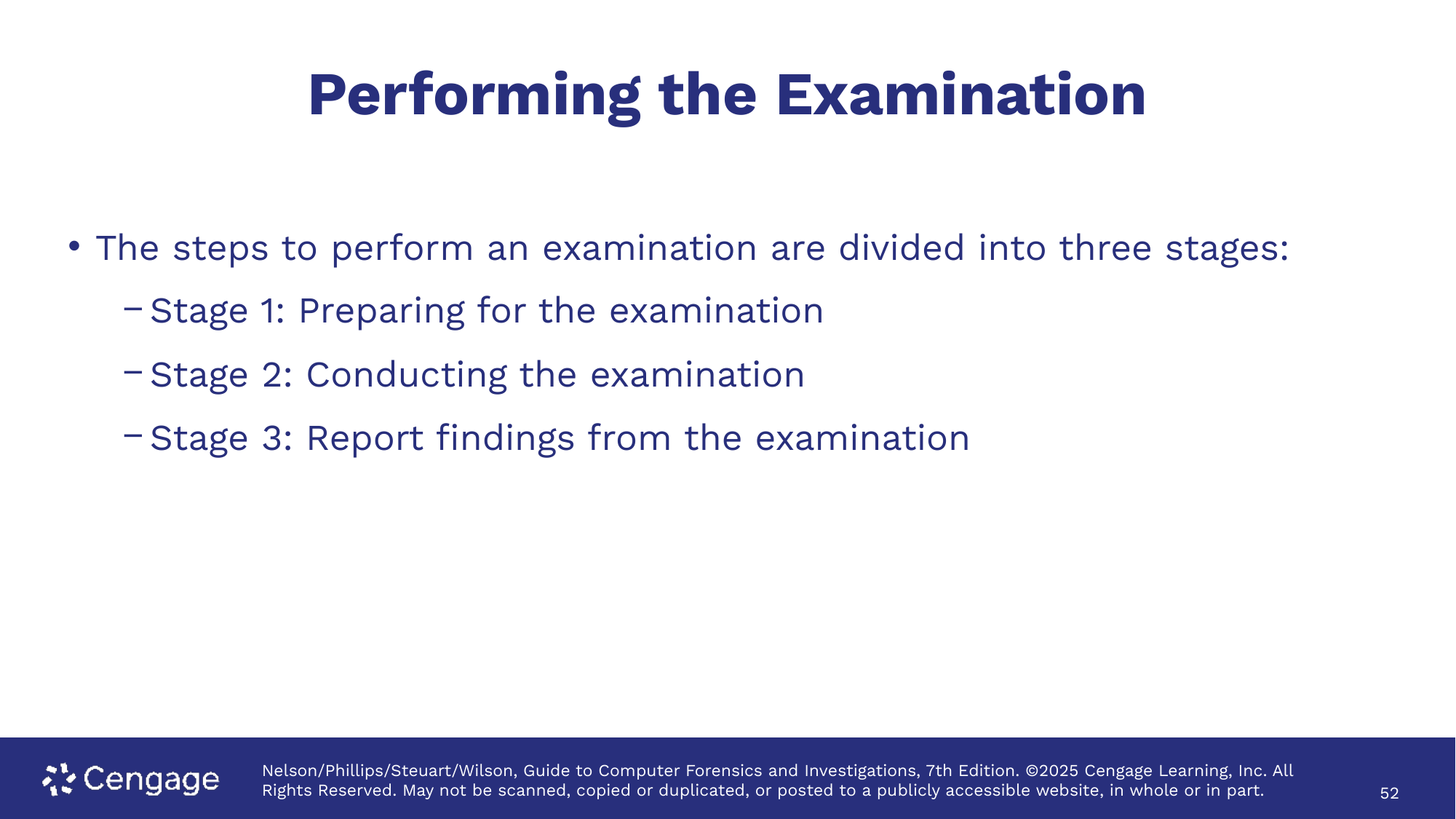

# Performing the Examination
The steps to perform an examination are divided into three stages:
Stage 1: Preparing for the examination
Stage 2: Conducting the examination
Stage 3: Report findings from the examination